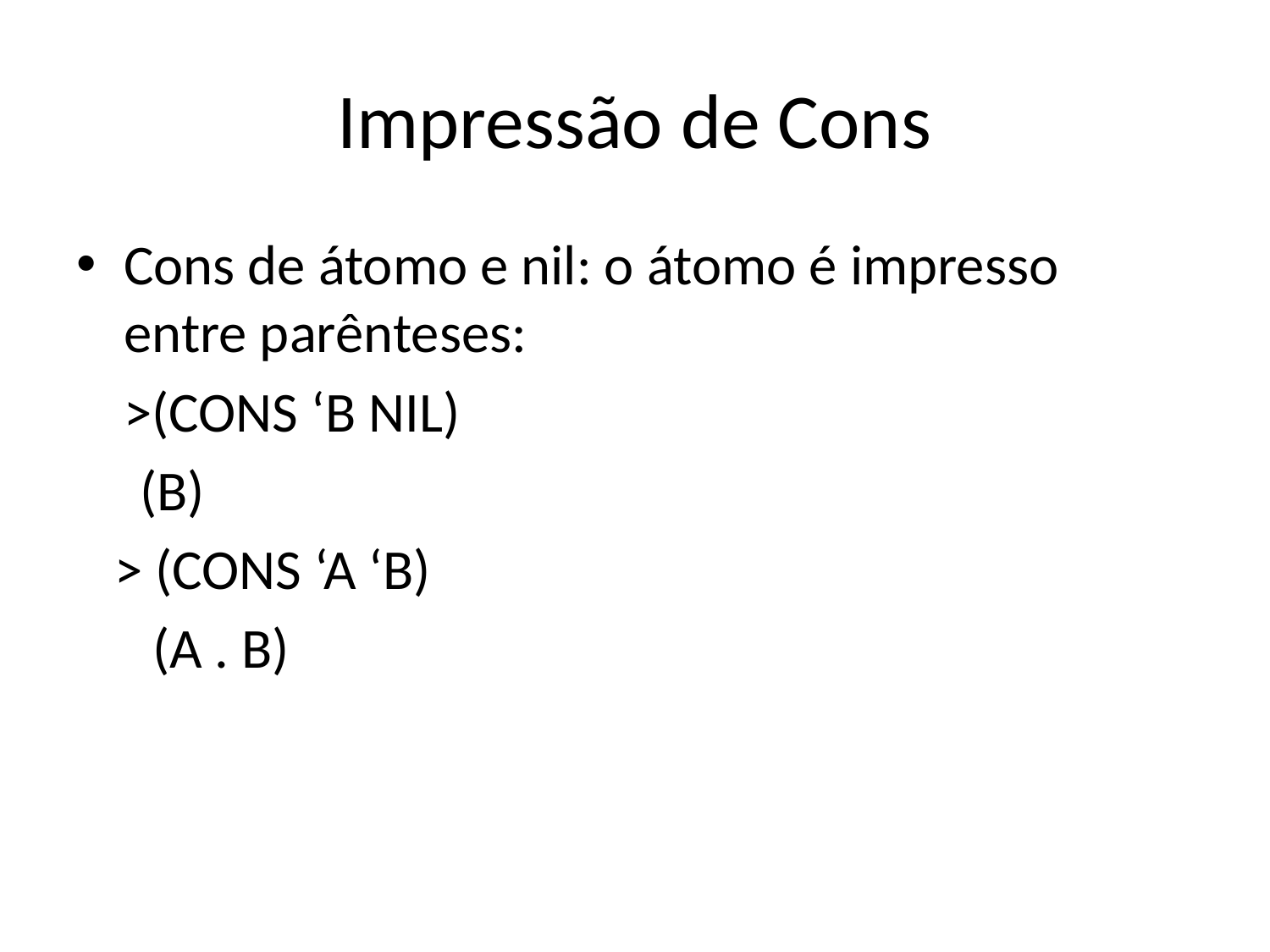

# Impressão de Cons
Cons de átomo e nil: o átomo é impresso entre parênteses:
	>(CONS ‘B NIL)
     (B)
   > (CONS ‘A ‘B)
      (A . B)